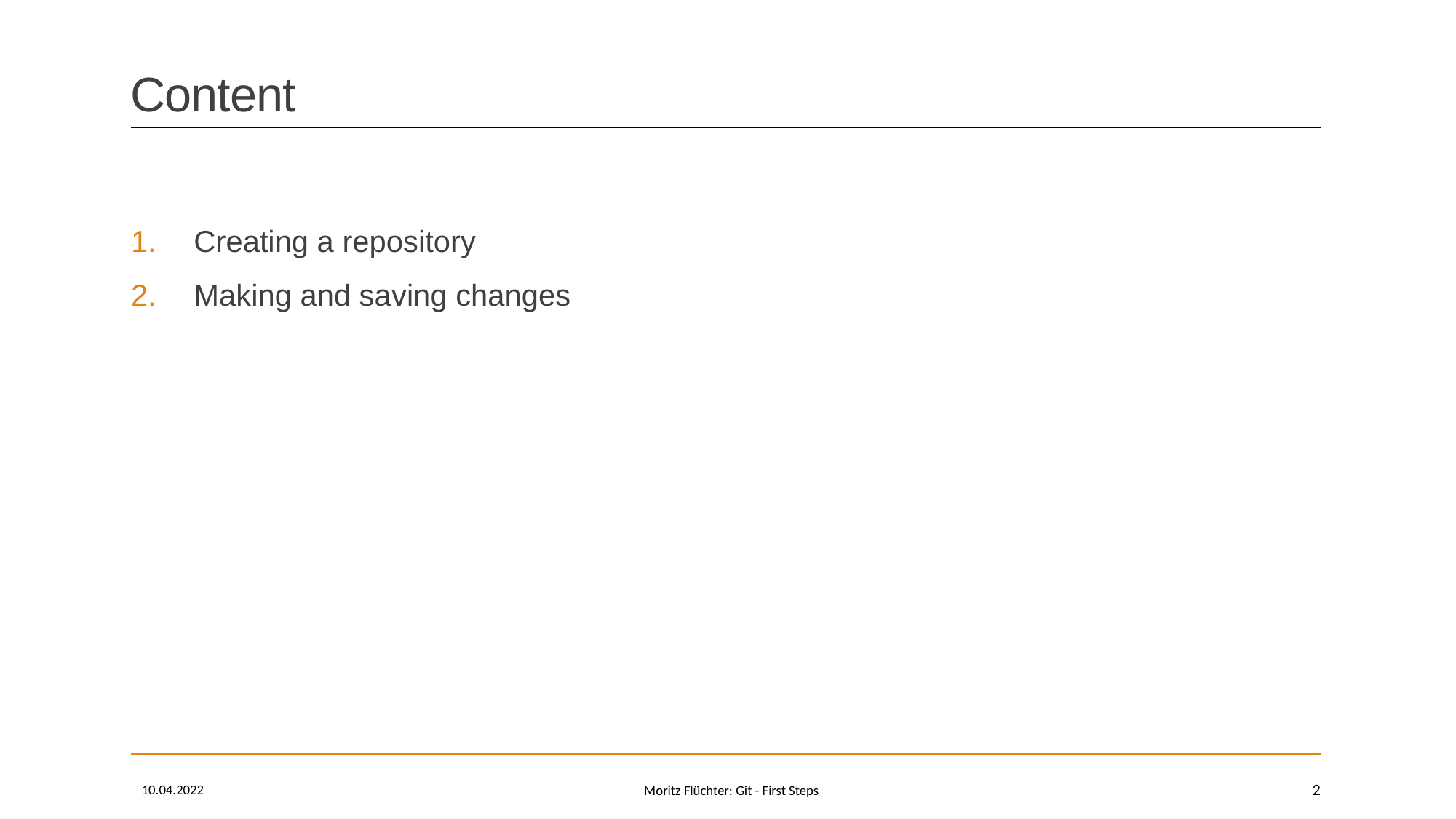

# Content

 Creating a repository
 Making and saving changes

10.04.2022
2
Moritz Flüchter: Git - First Steps